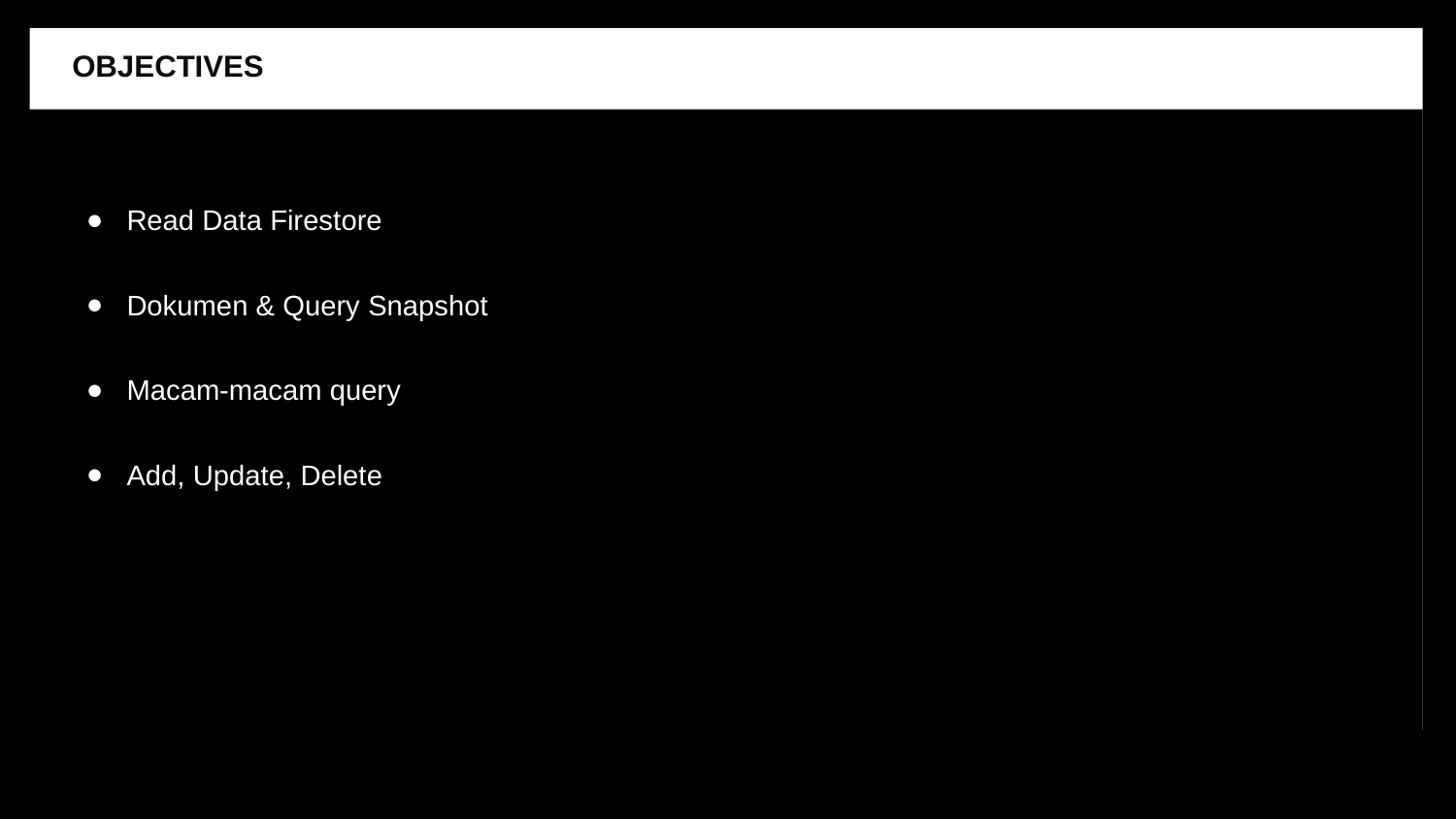

OBJECTIVES

Read Data Firestore
Dokumen & Query Snapshot
Macam-macam query
Add, Update, Delete